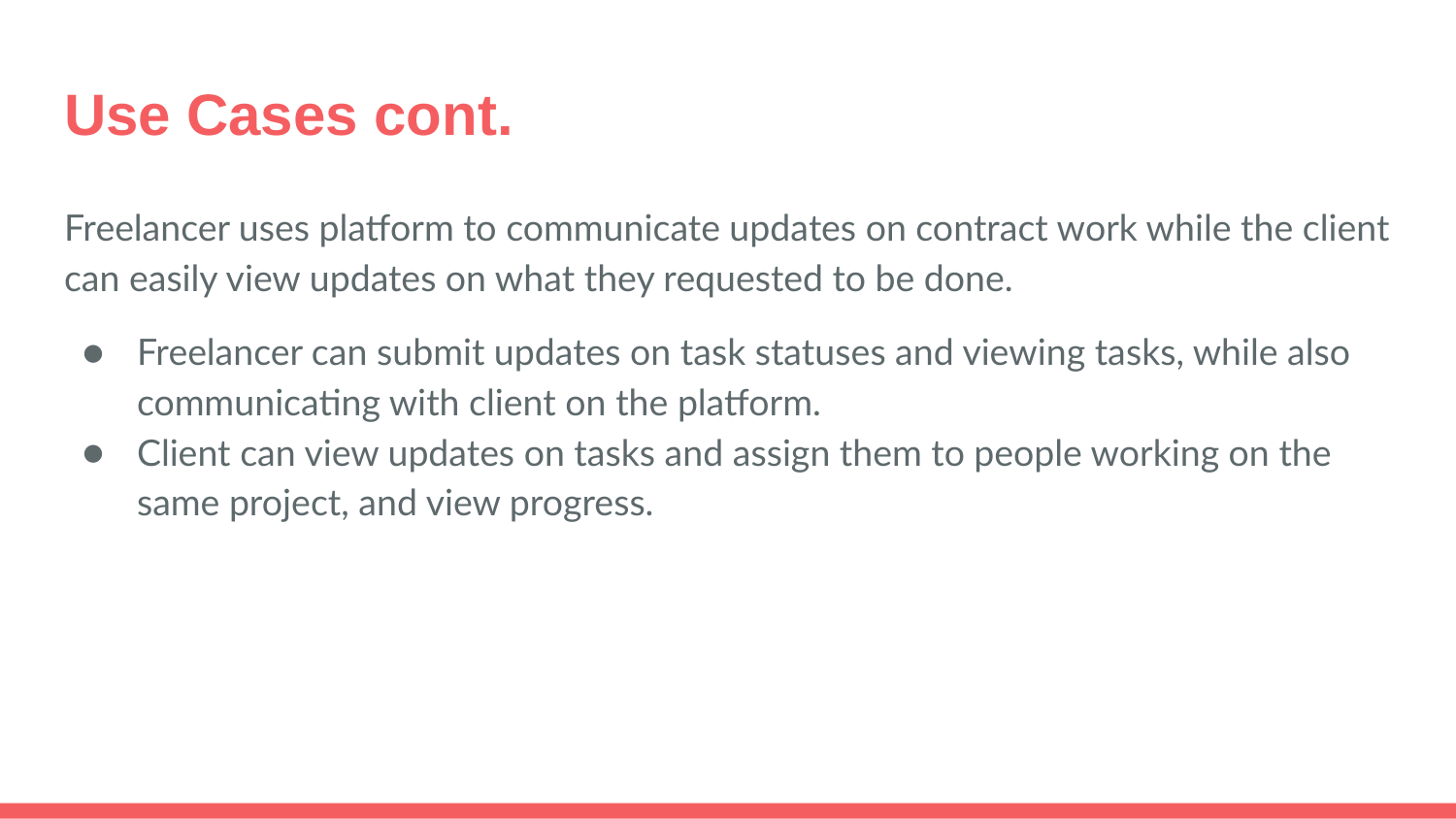

# Use Cases cont.
Freelancer uses platform to communicate updates on contract work while the client can easily view updates on what they requested to be done.
Freelancer can submit updates on task statuses and viewing tasks, while also communicating with client on the platform.
Client can view updates on tasks and assign them to people working on the same project, and view progress.